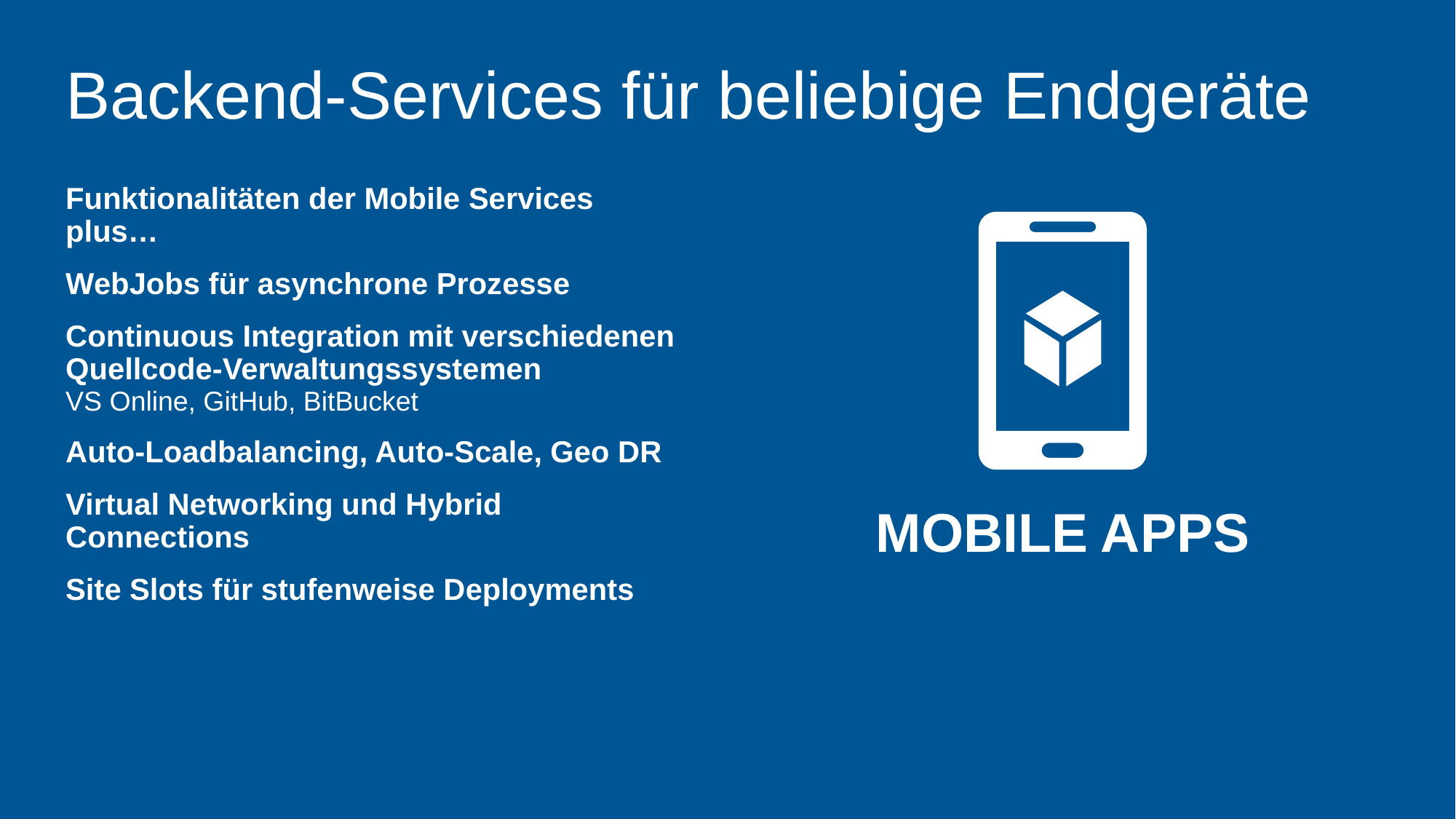

# Backend-Services für beliebige Endgeräte
Funktionalitäten der Mobile Services plus…
WebJobs für asynchrone Prozesse
Continuous Integration mit verschiedenen Quellcode-Verwaltungssystemen
VS Online, GitHub, BitBucket
Auto-Loadbalancing, Auto-Scale, Geo DR
Virtual Networking und Hybrid Connections
Site Slots für stufenweise Deployments

Mobile Apps